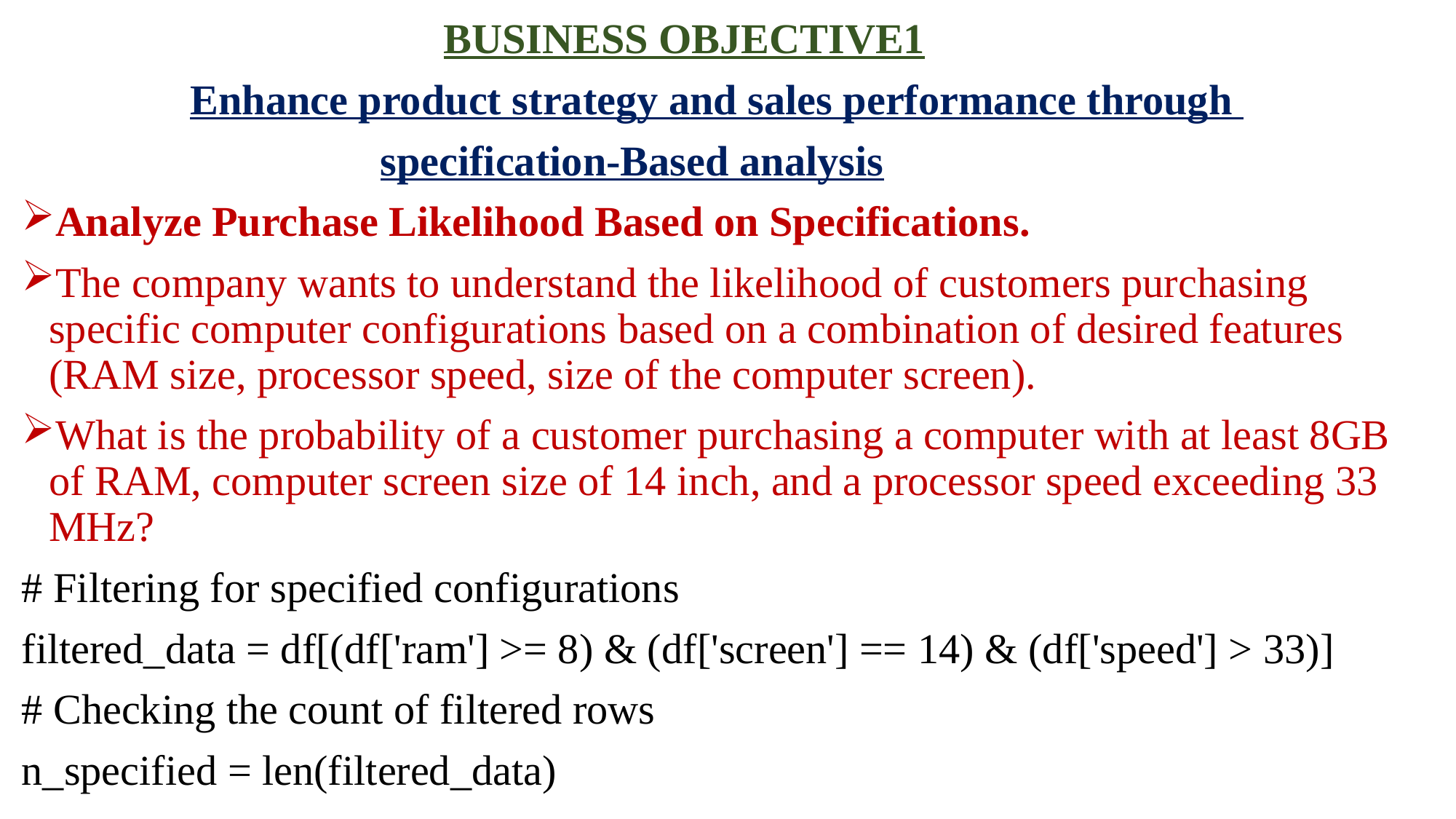

BUSINESS OBJECTIVE1
                Enhance product strategy and sales performance through
                                  specification-Based analysis
Analyze Purchase Likelihood Based on Specifications.
The company wants to understand the likelihood of customers purchasing specific computer configurations based on a combination of desired features (RAM size, processor speed, size of the computer screen).
What is the probability of a customer purchasing a computer with at least 8GB of RAM, computer screen size of 14 inch, and a processor speed exceeding 33 MHz?
# Filtering for specified configurations
filtered_data = df[(df['ram'] >= 8) & (df['screen'] == 14) & (df['speed'] > 33)]
# Checking the count of filtered rows
n_specified = len(filtered_data)